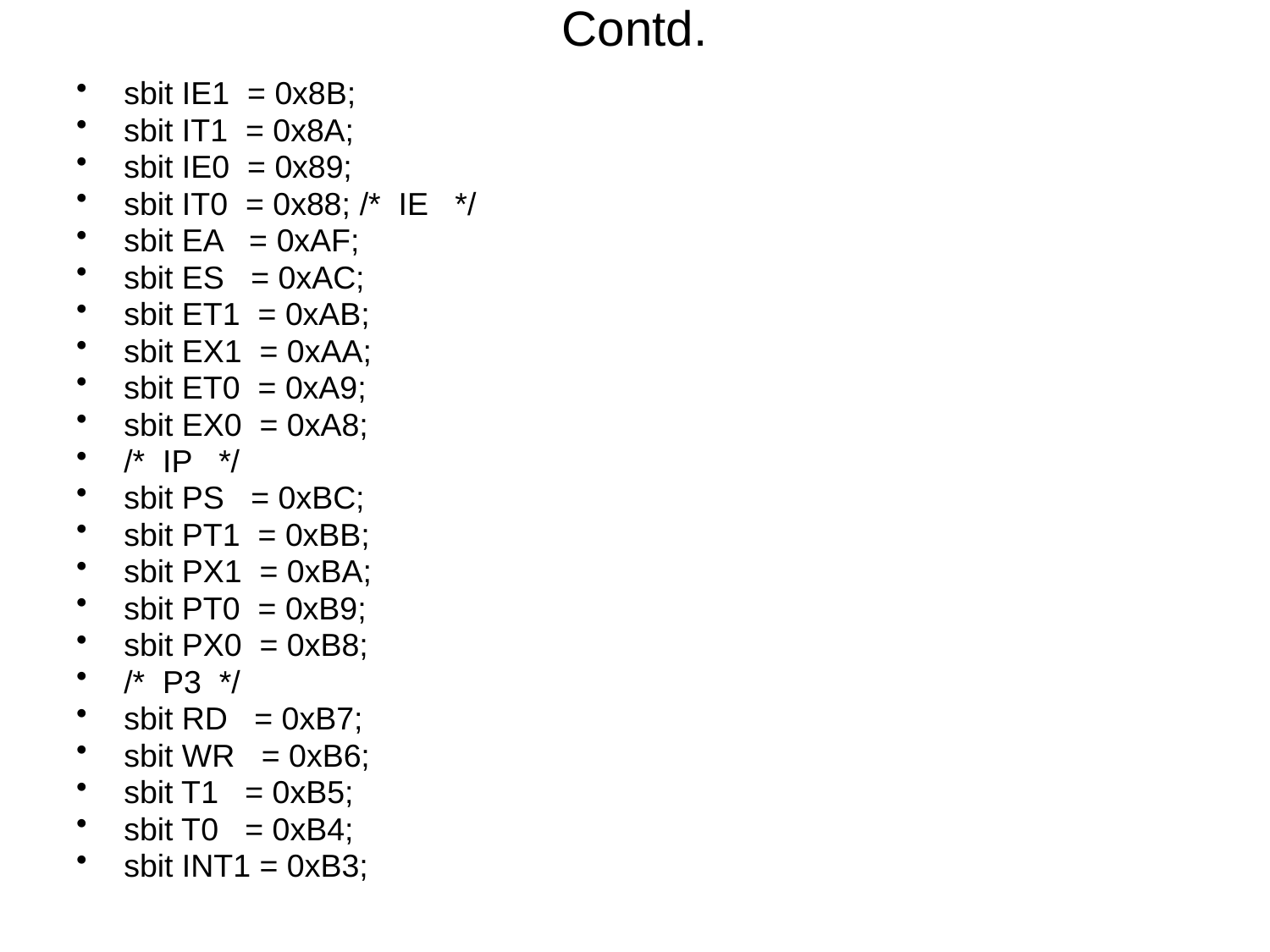

# Contd.
sbit IE1  = 0x8B;
sbit IT1  = 0x8A;
sbit IE0  = 0x89;
sbit IT0  = 0x88; /*  IE   */
sbit EA   = 0xAF;
sbit ES   = 0xAC;
sbit ET1  = 0xAB;
sbit EX1  = 0xAA;
sbit ET0  = 0xA9;
sbit EX0  = 0xA8;
/*  IP   */
sbit PS   = 0xBC;
sbit PT1  = 0xBB;
sbit PX1  = 0xBA;
sbit PT0  = 0xB9;
sbit PX0  = 0xB8;
/*  P3  */
sbit RD   = 0xB7;
sbit WR   = 0xB6;
sbit T1   = 0xB5;
sbit T0   = 0xB4;
sbit INT1 = 0xB3;